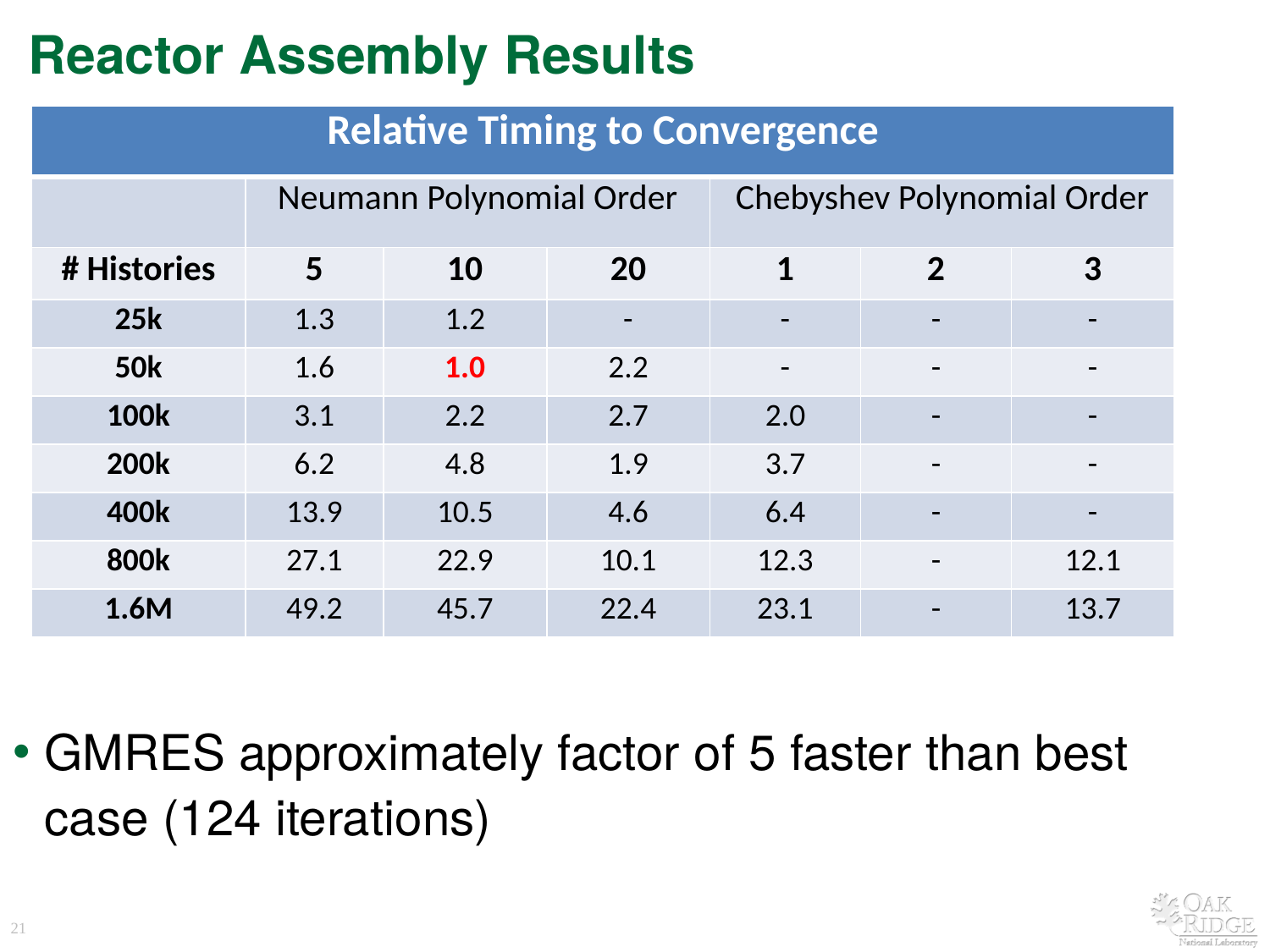

# Reactor Assembly Results
| Relative Timing to Convergence |  |  |  |  |  |  |
| --- | --- | --- | --- | --- | --- | --- |
|  | Neumann Polynomial Order |  |  | Chebyshev Polynomial Order |  |  |
| # Histories | 5 | 10 | 20 | 1 | 2 | 3 |
| 25k | 1.3 | 1.2 | - | - | - | - |
| 50k | 1.6 | 1.0 | 2.2 | - | - | - |
| 100k | 3.1 | 2.2 | 2.7 | 2.0 | - | - |
| 200k | 6.2 | 4.8 | 1.9 | 3.7 | - | - |
| 400k | 13.9 | 10.5 | 4.6 | 6.4 | - | - |
| 800k | 27.1 | 22.9 | 10.1 | 12.3 | - | 12.1 |
| 1.6M | 49.2 | 45.7 | 22.4 | 23.1 | - | 13.7 |
GMRES approximately factor of 5 faster than best case (124 iterations)